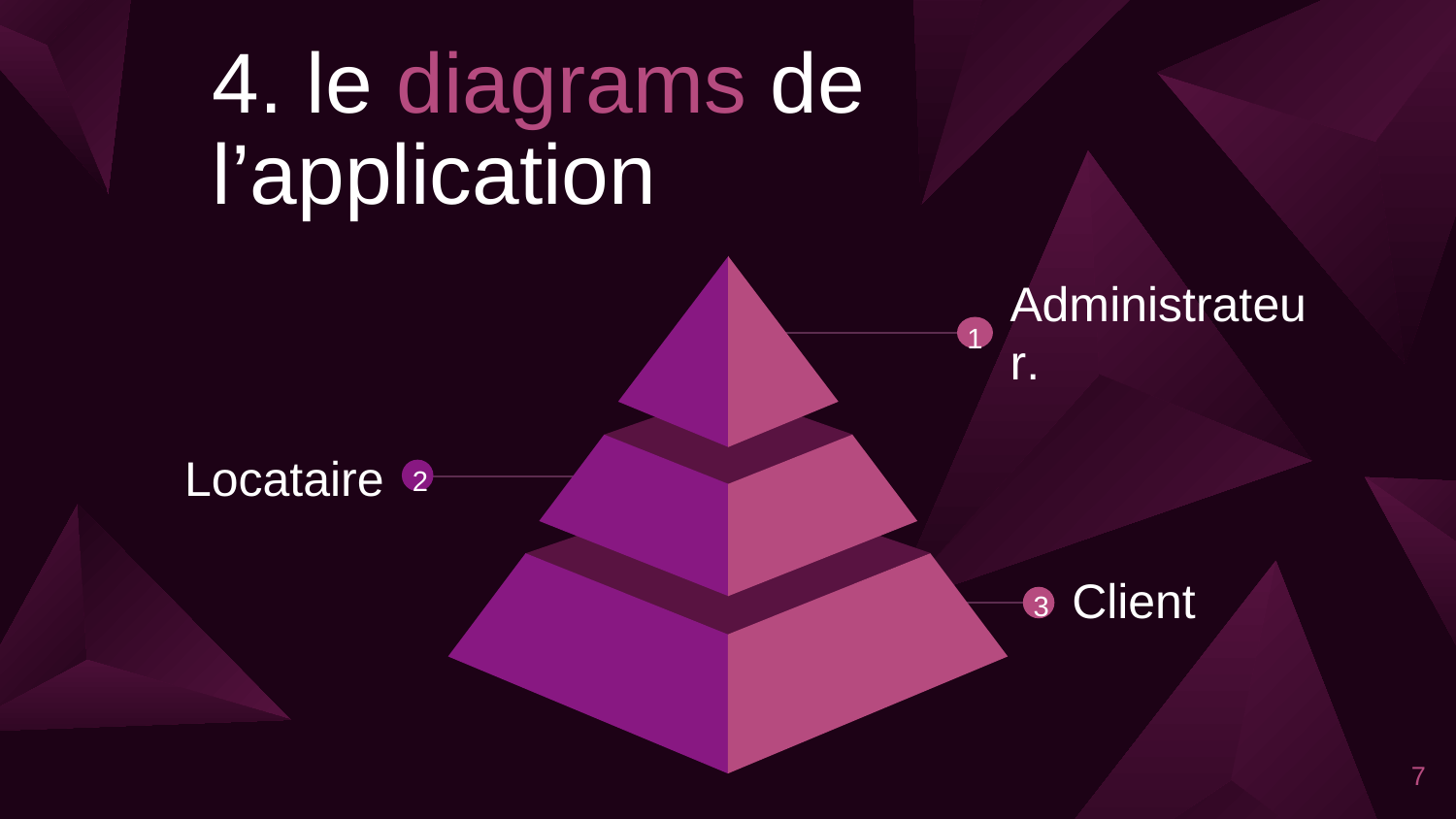

# 4. le diagrams de l’application
Administrateur.
1

Locataire
2

Client
3

7